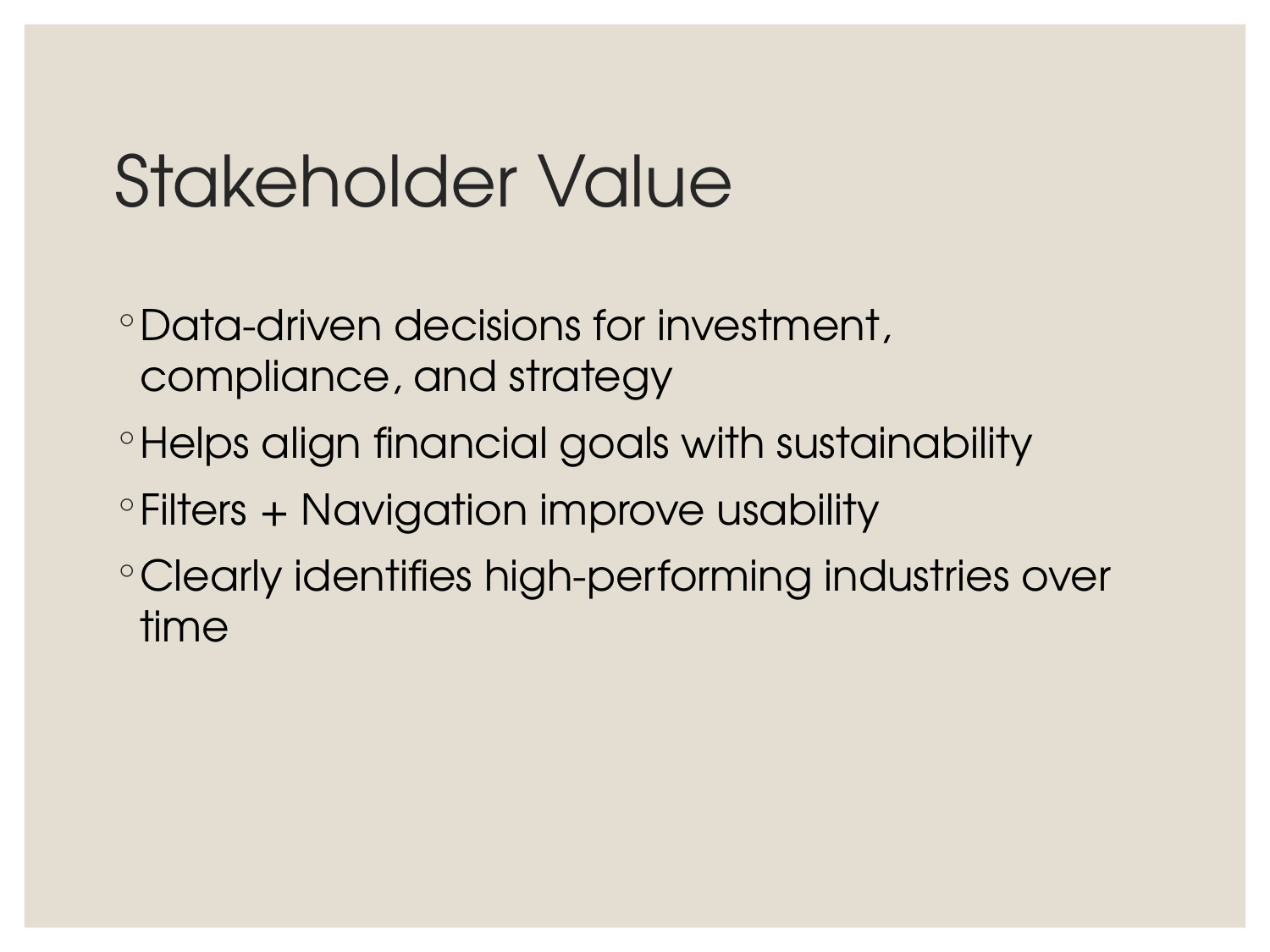

# Stakeholder Value
Data-driven decisions for investment, compliance, and strategy
Helps align financial goals with sustainability
Filters + Navigation improve usability
Clearly identifies high-performing industries over time